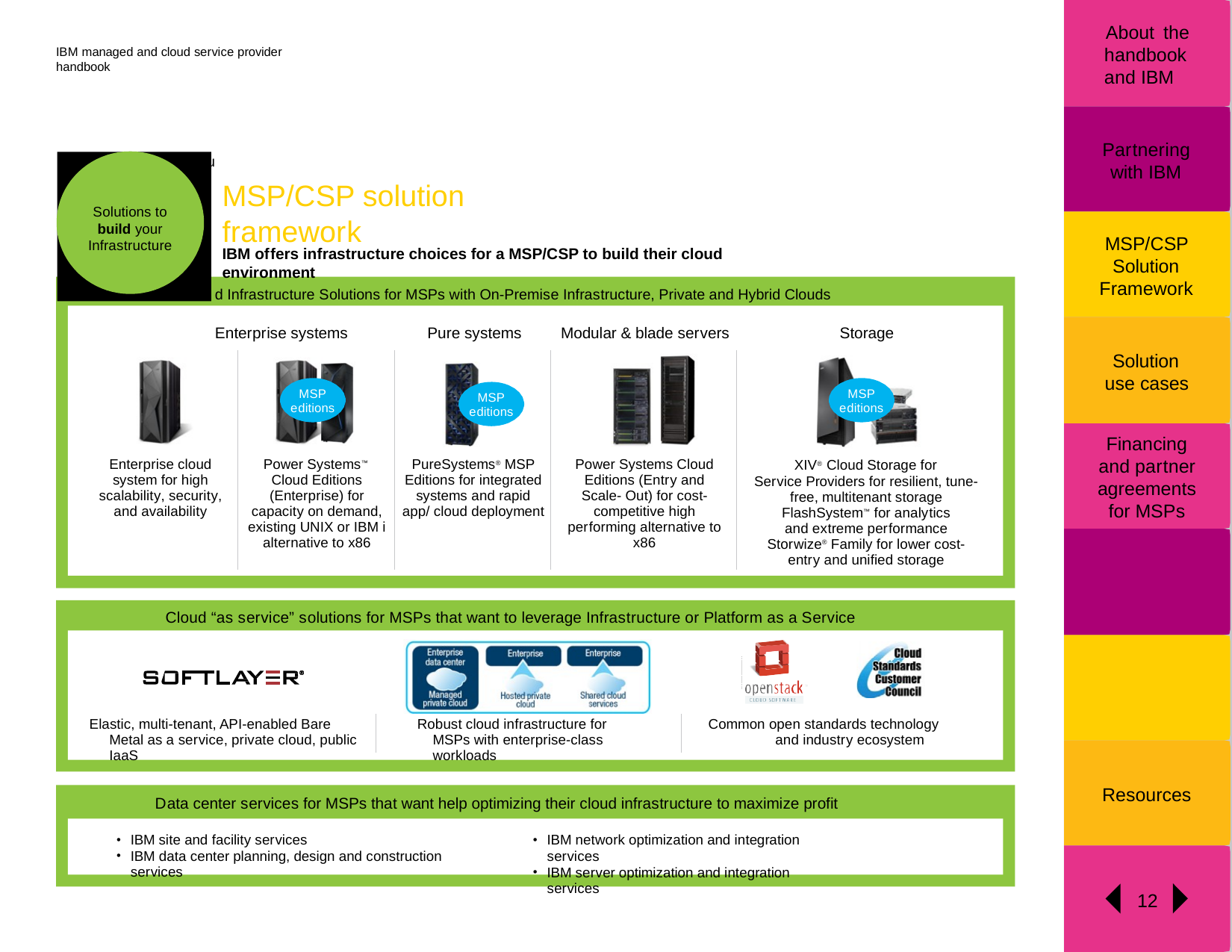

About the handbook and IBM
IBM managed and cloud service provider handbook

Partnering with IBM

Clou

MSP/CSP solution framework
Solutions to build your Infrastructure

MSP/CSP
Solution Framework
IBM offers infrastructure choices for a MSP/CSP to build their cloud environment

d Infrastructure Solutions for MSPs with On-Premise Infrastructure, Private and Hybrid Clouds

Enterprise systems	Pure systems	Modular & blade servers	Storage

Solution use cases

MSP
editions
MSP
editions
MSP
editions

Financing and partner agreements for MSPs
Enterprise cloud system for high scalability, security, and availability
Power Systems™  Cloud Editions (Enterprise) for capacity on demand, existing UNIX or IBM i alternative to x86
PureSystems®  MSP Editions for integrated systems and rapid app/ cloud deployment
Power Systems Cloud Editions (Entry and Scale- Out) for cost-competitive high performing alternative to x86
XIV®  Cloud Storage for
Service Providers for resilient, tune-free, multitenant storage
FlashSystem™  for analytics and extreme performance
Storwize®  Family for lower cost-entry and unified storage

MSP use cases
Cloud “as service” solutions for MSPs that want to leverage Infrastructure or Platform as a Service

How to get started

Elastic, multi-tenant, API-enabled Bare Metal as a service, private cloud, public IaaS
Robust cloud infrastructure for MSPs with enterprise-class workloads
Common open standards technology and industry ecosystem

Resources

Data center services for MSPs that want help optimizing their cloud infrastructure to maximize profit

IBM site and facility services
IBM data center planning, design and construction services
IBM network optimization and integration services
IBM server optimization and integration services

12